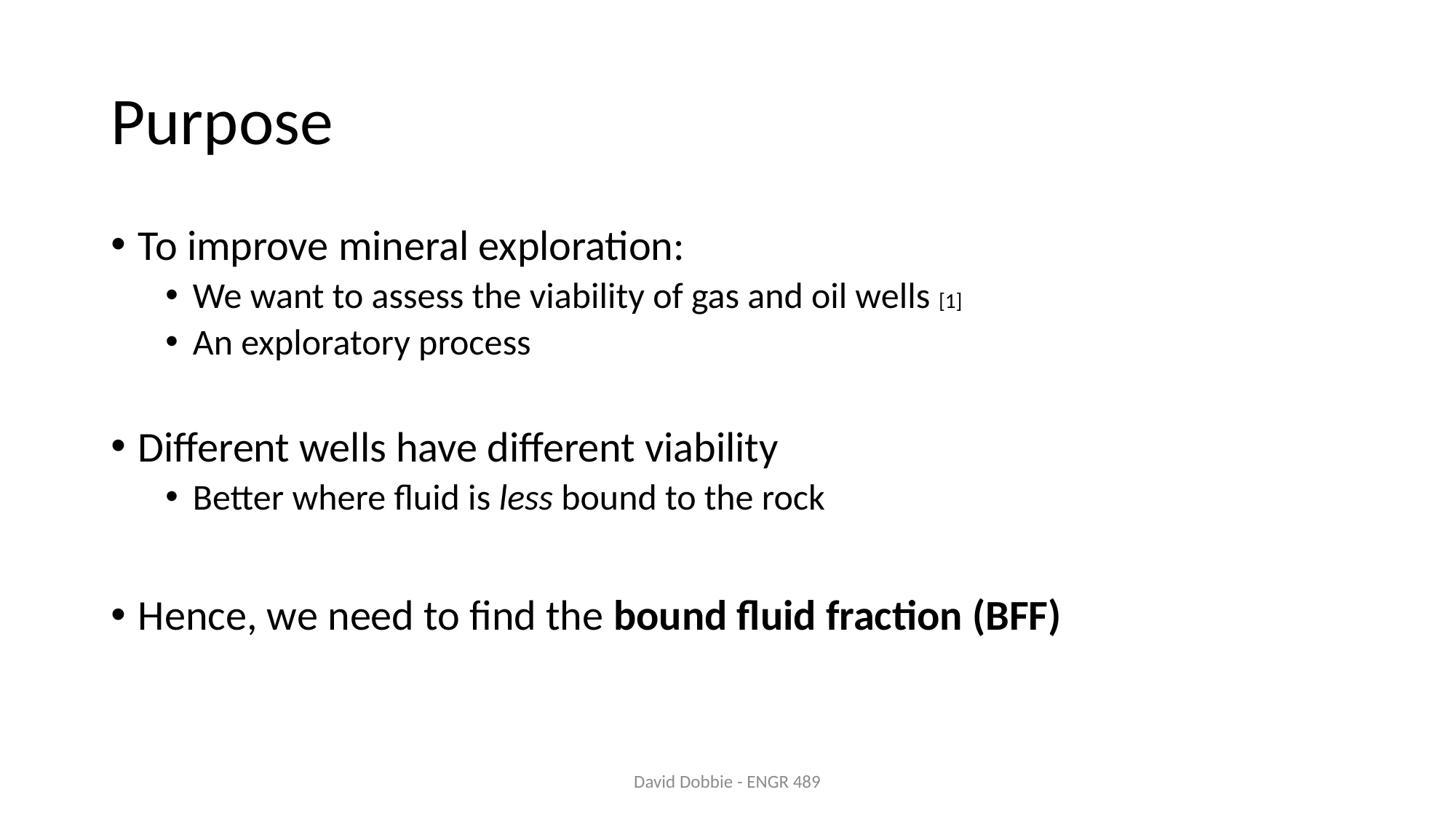

# Purpose
To improve mineral exploration:
We want to assess the viability of gas and oil wells [1]
An exploratory process

Different wells have different viability
Better where fluid is less bound to the rock

Hence, we need to find the bound fluid fraction (BFF)

David Dobbie - ENGR 489